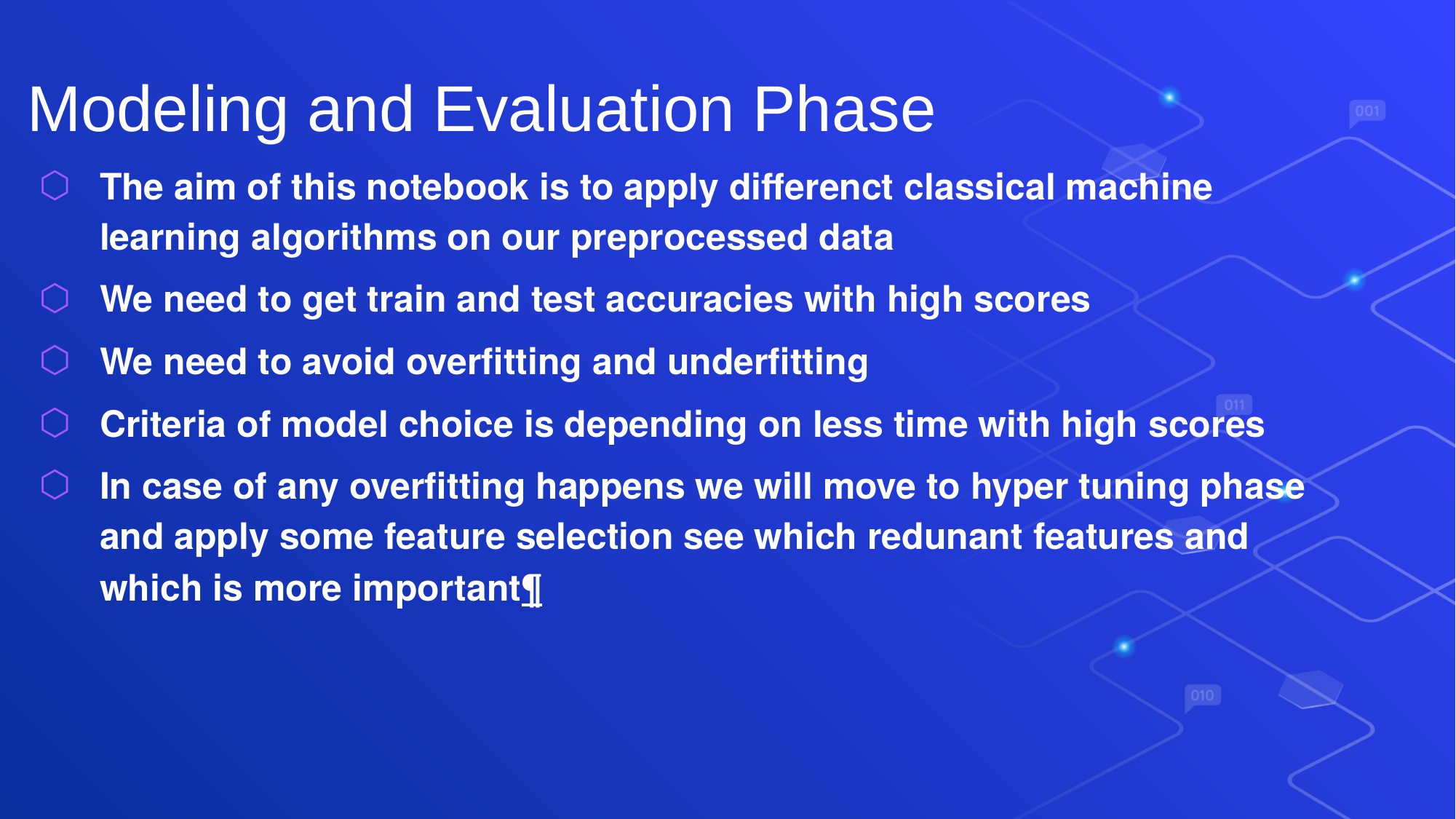

Modeling and Evaluation Phase
The aim of this notebook is to apply differenct classical machine learning algorithms on our preprocessed data
We need to get train and test accuracies with high scores
We need to avoid overfitting and underfitting
Criteria of model choice is depending on less time with high scores
In case of any overfitting happens we will move to hyper tuning phase and apply some feature selection see which redunant features and which is more important¶